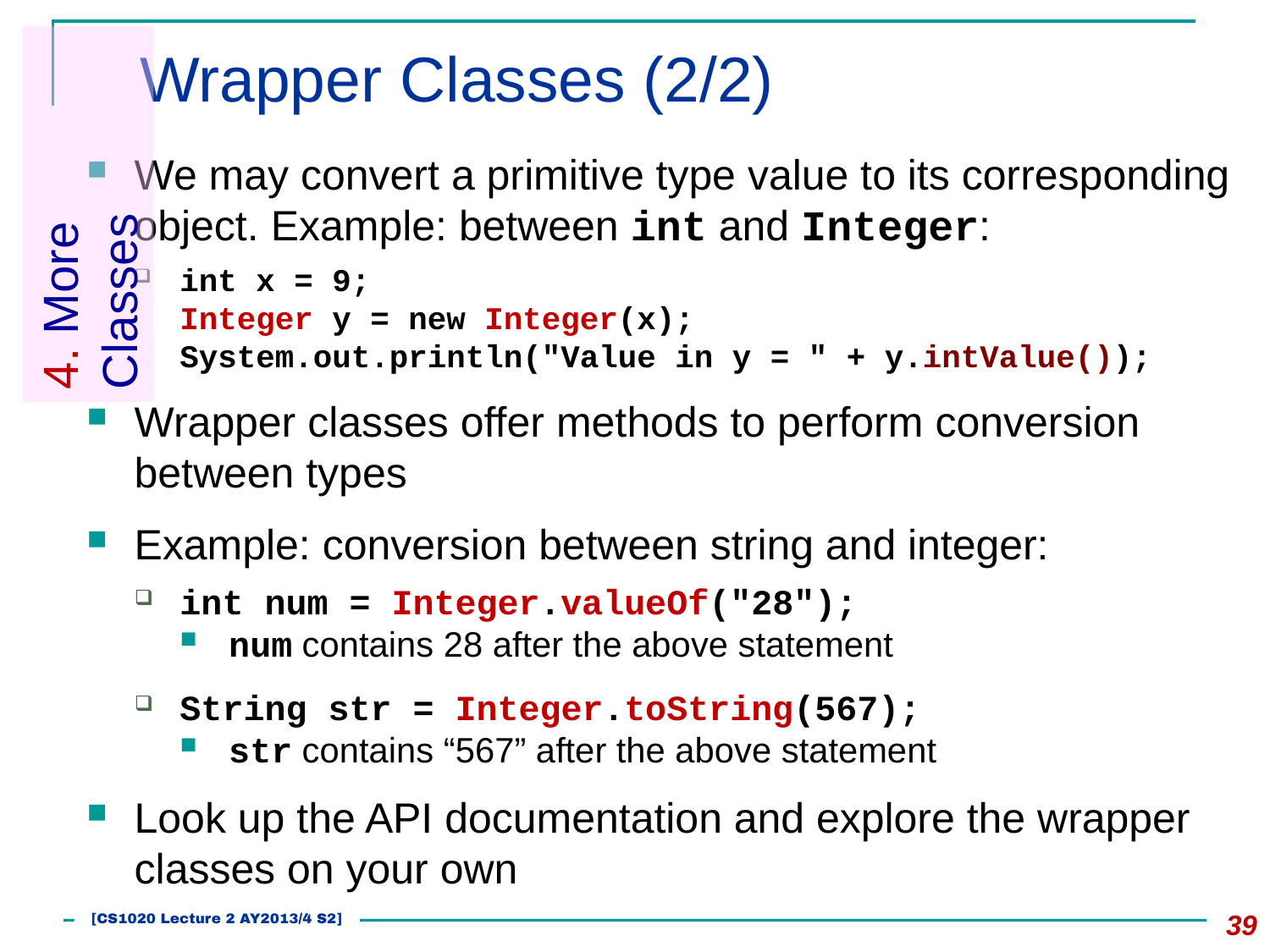

Wrapper Classes (2/2)
We may convert a primitive type value to its corresponding object. Example: between int and Integer:
int x = 9;
Integer y = new Integer(x);
System.out.println("Value in y = " + y.intValue());
Wrapper classes offer methods to perform conversion between types
Example: conversion between string and integer:
int num = Integer.valueOf("28");
num contains 28 after the above statement
String str = Integer.toString(567);
str contains “567” after the above statement
Look up the API documentation and explore the wrapper classes on your own
4. More Classes
39
[CS1020 Lecture 2 AY2013/4 S2]